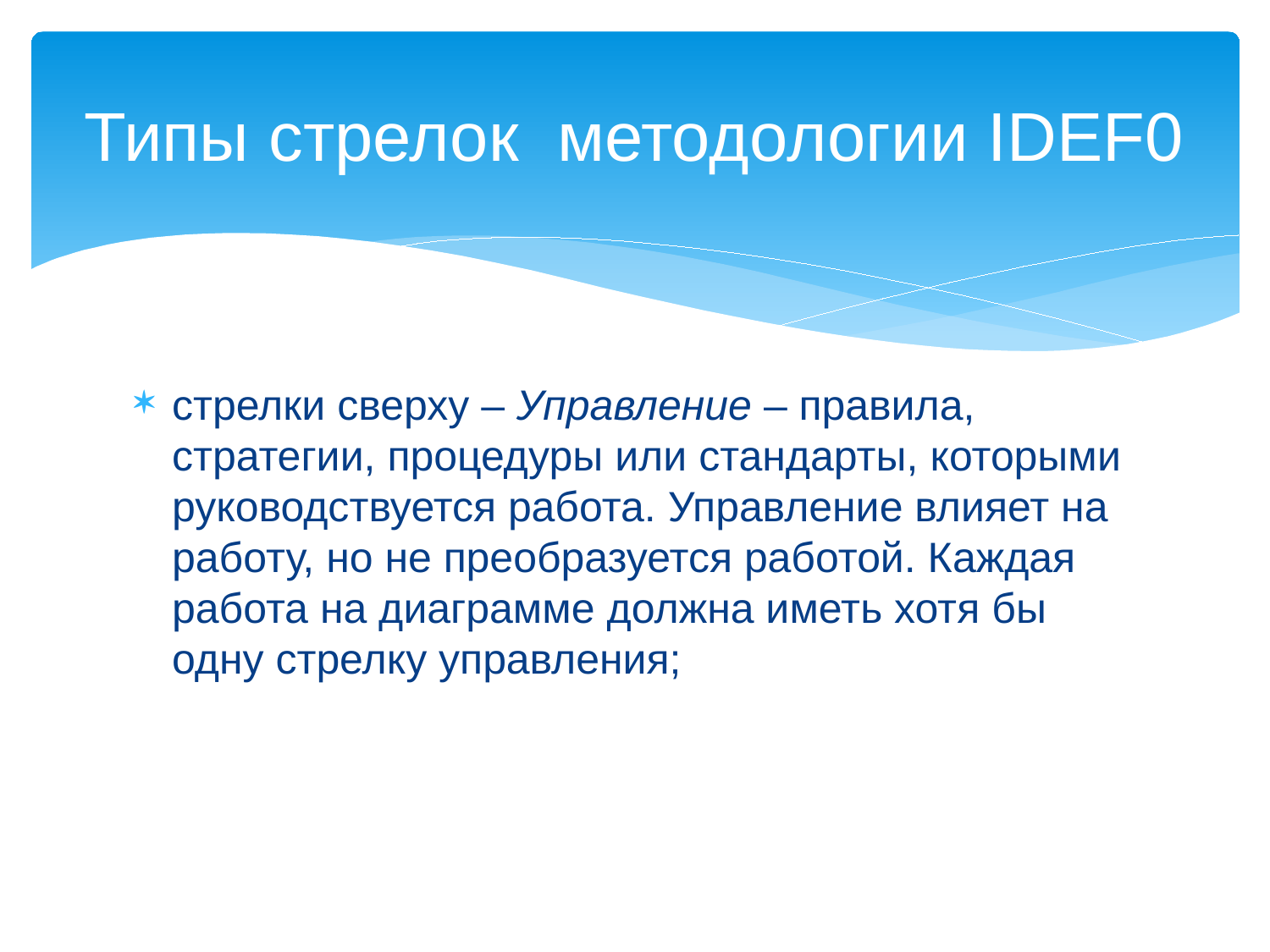

# Типы стрелок  методологии IDEF0
стрелки сверху – Управление – правила, стратегии, процедуры или стандарты, которыми руководствуется работа. Управление влияет на работу, но не преобразуется работой. Каждая работа на диаграмме должна иметь хотя бы одну стрелку управления;